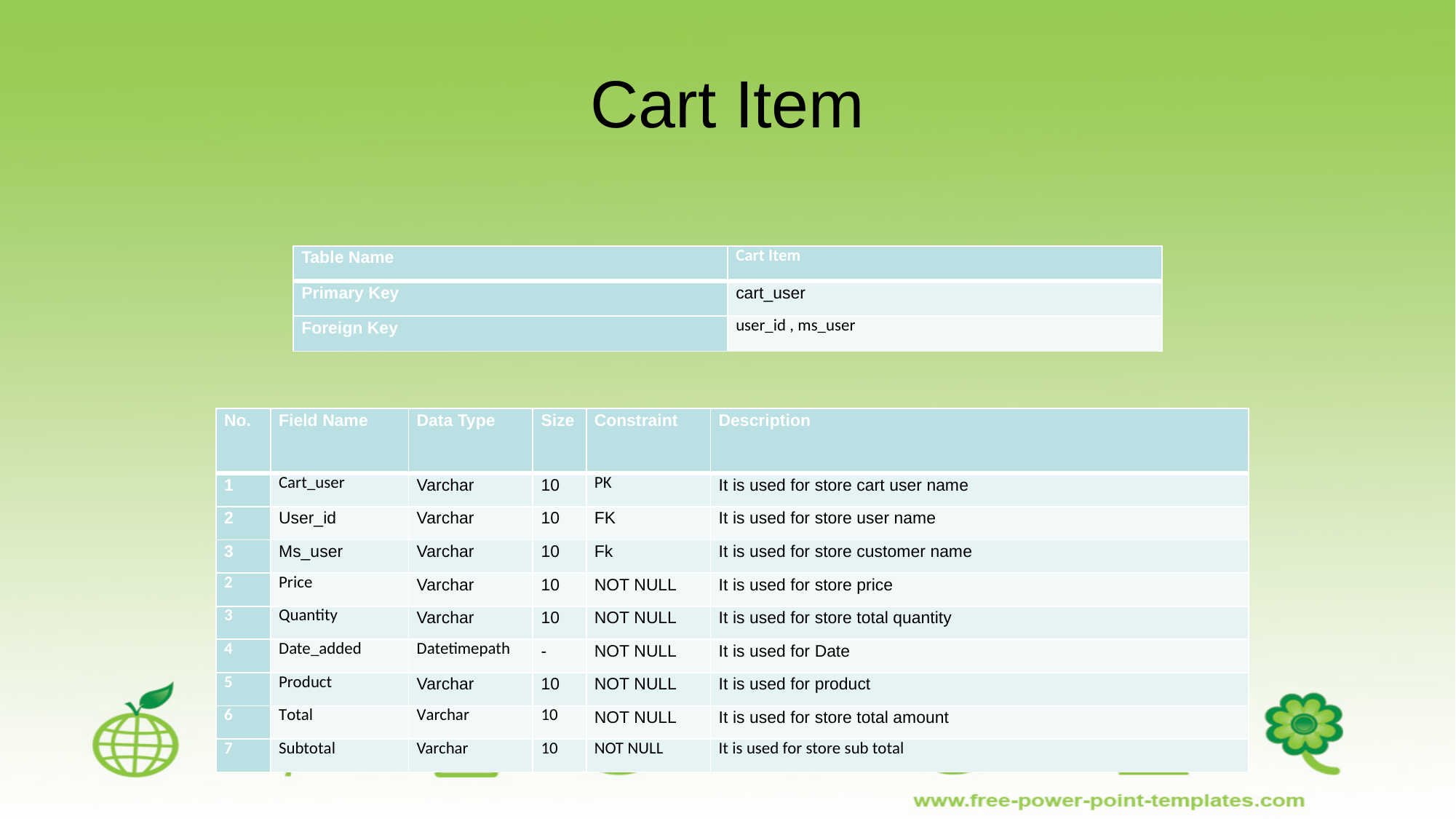

# Cart Item
| Table Name | Cart Item |
| --- | --- |
| Primary Key | cart\_user |
| Foreign Key | user\_id , ms\_user |

| No. | Field Name | Data Type | Size | Constraint | Description |
| --- | --- | --- | --- | --- | --- |
| 1 | Cart\_user | Varchar | 10 | PK | It is used for store cart user name |
| 2 | User\_id | Varchar | 10 | FK | It is used for store user name |
| 3 | Ms\_user | Varchar | 10 | Fk | It is used for store customer name |
| 2 | Price | Varchar | 10 | NOT NULL | It is used for store price |
| 3 | Quantity | Varchar | 10 | NOT NULL | It is used for store total quantity |
| 4 | Date\_added | Datetimepath | - | NOT NULL | It is used for Date |
| 5 | Product | Varchar | 10 | NOT NULL | It is used for product |
| 6 | Total | Varchar | 10 | NOT NULL | It is used for store total amount |
| 7 | Subtotal | Varchar | 10 | NOT NULL | It is used for store sub total |